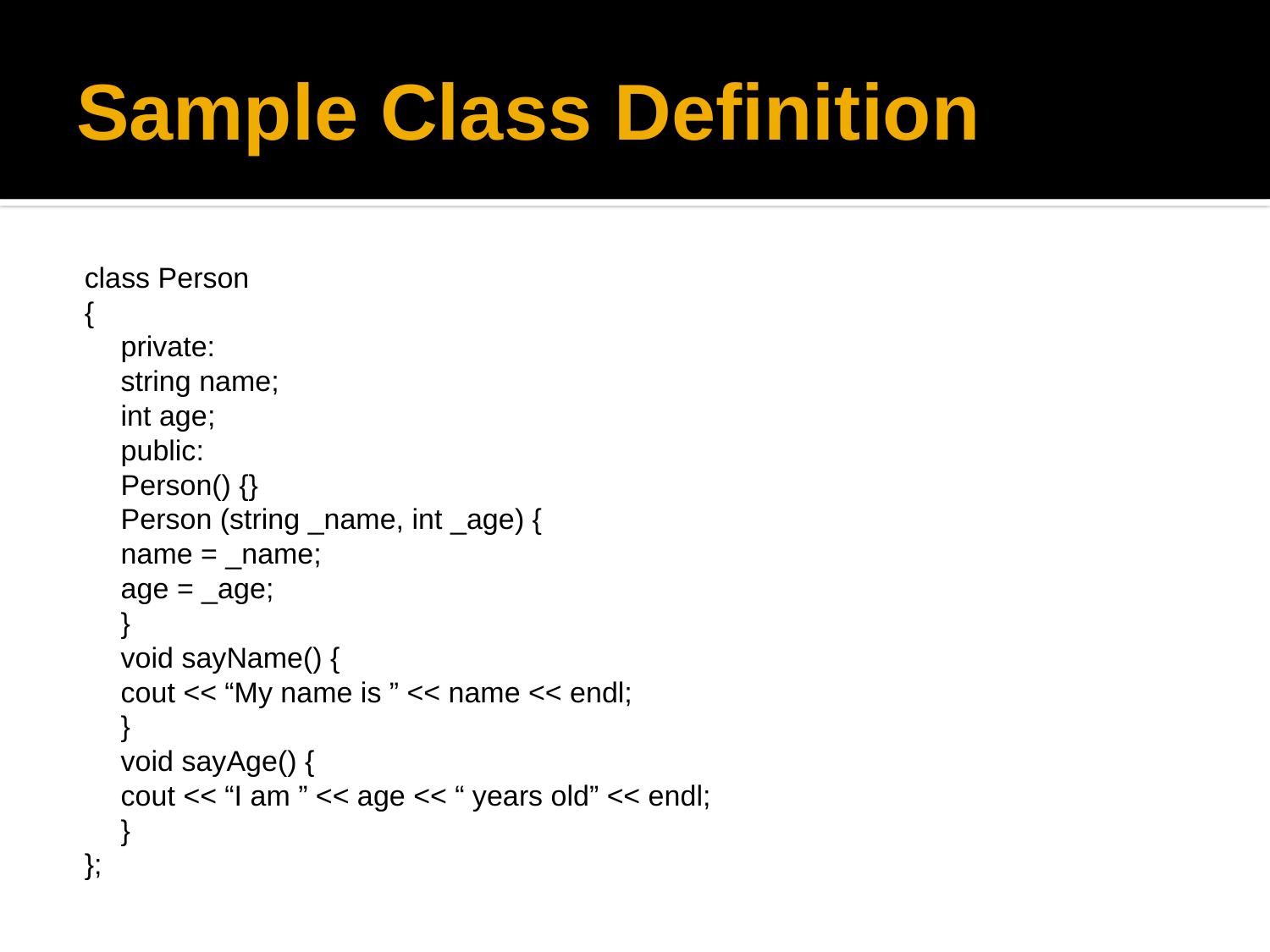

# Sample Class Definition
class Person
{
	private:
		string name;
		int age;
	public:
		Person() {}
		Person (string _name, int _age) {
			name = _name;
			age = _age;
		}
		void sayName() {
			cout << “My name is ” << name << endl;
		}
		void sayAge() {
			cout << “I am ” << age << “ years old” << endl;
		}
};